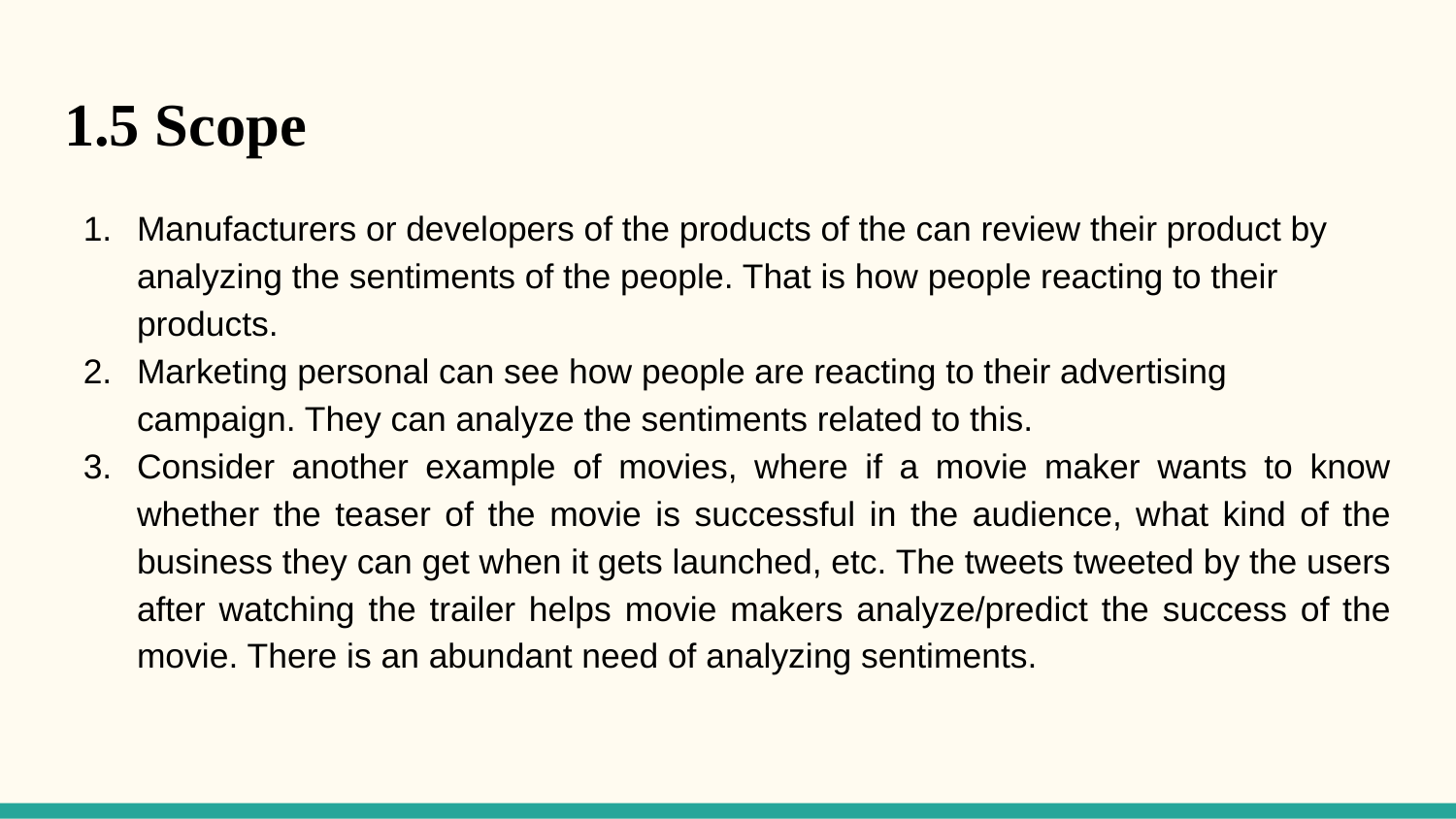

# 1.5 Scope
Manufacturers or developers of the products of the can review their product by analyzing the sentiments of the people. That is how people reacting to their products.
Marketing personal can see how people are reacting to their advertising campaign. They can analyze the sentiments related to this.
Consider another example of movies, where if a movie maker wants to know whether the teaser of the movie is successful in the audience, what kind of the business they can get when it gets launched, etc. The tweets tweeted by the users after watching the trailer helps movie makers analyze/predict the success of the movie. There is an abundant need of analyzing sentiments.